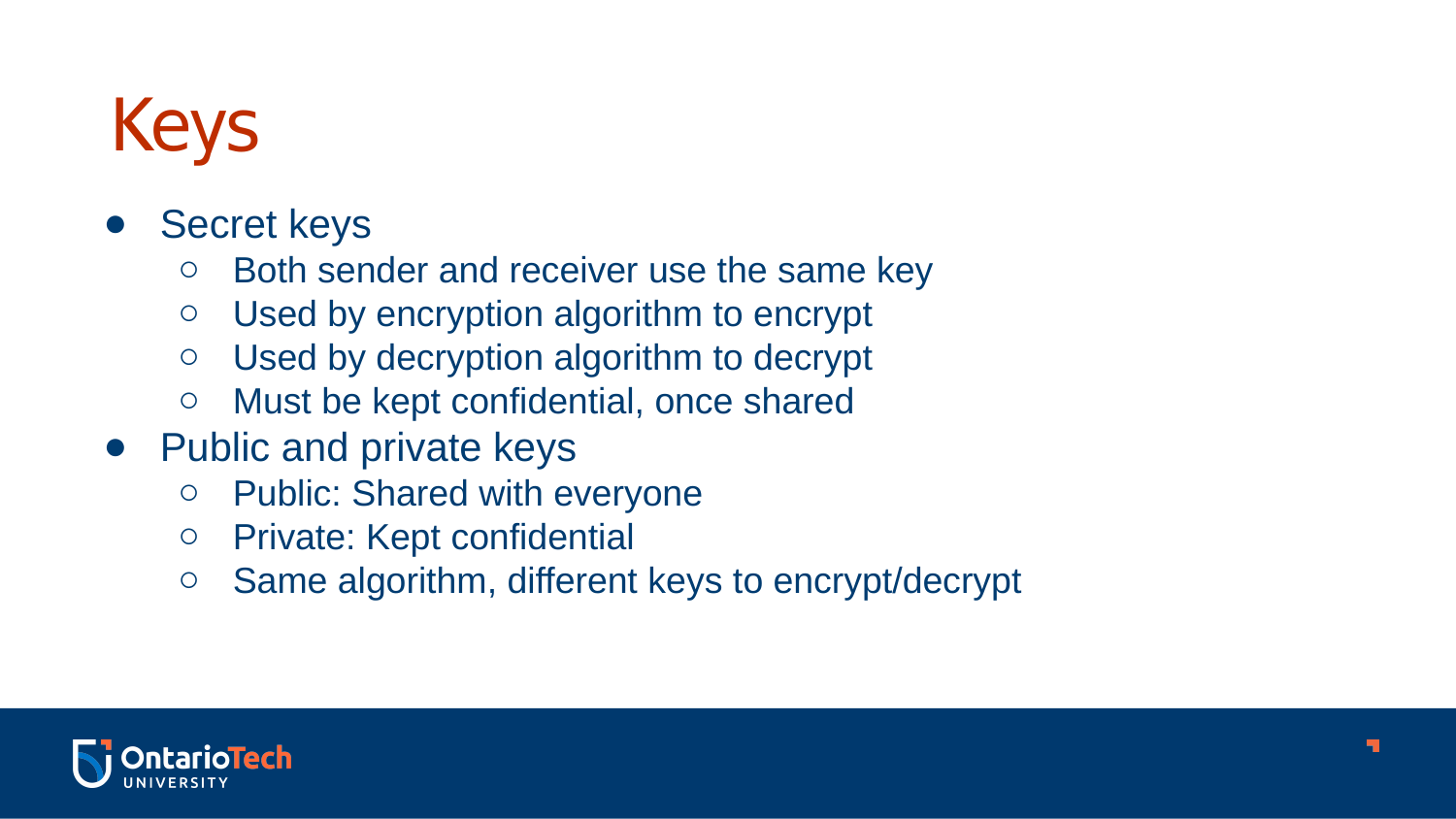

Keys
Secret keys
Both sender and receiver use the same key
Used by encryption algorithm to encrypt
Used by decryption algorithm to decrypt
Must be kept confidential, once shared
Public and private keys
Public: Shared with everyone
Private: Kept confidential
Same algorithm, different keys to encrypt/decrypt